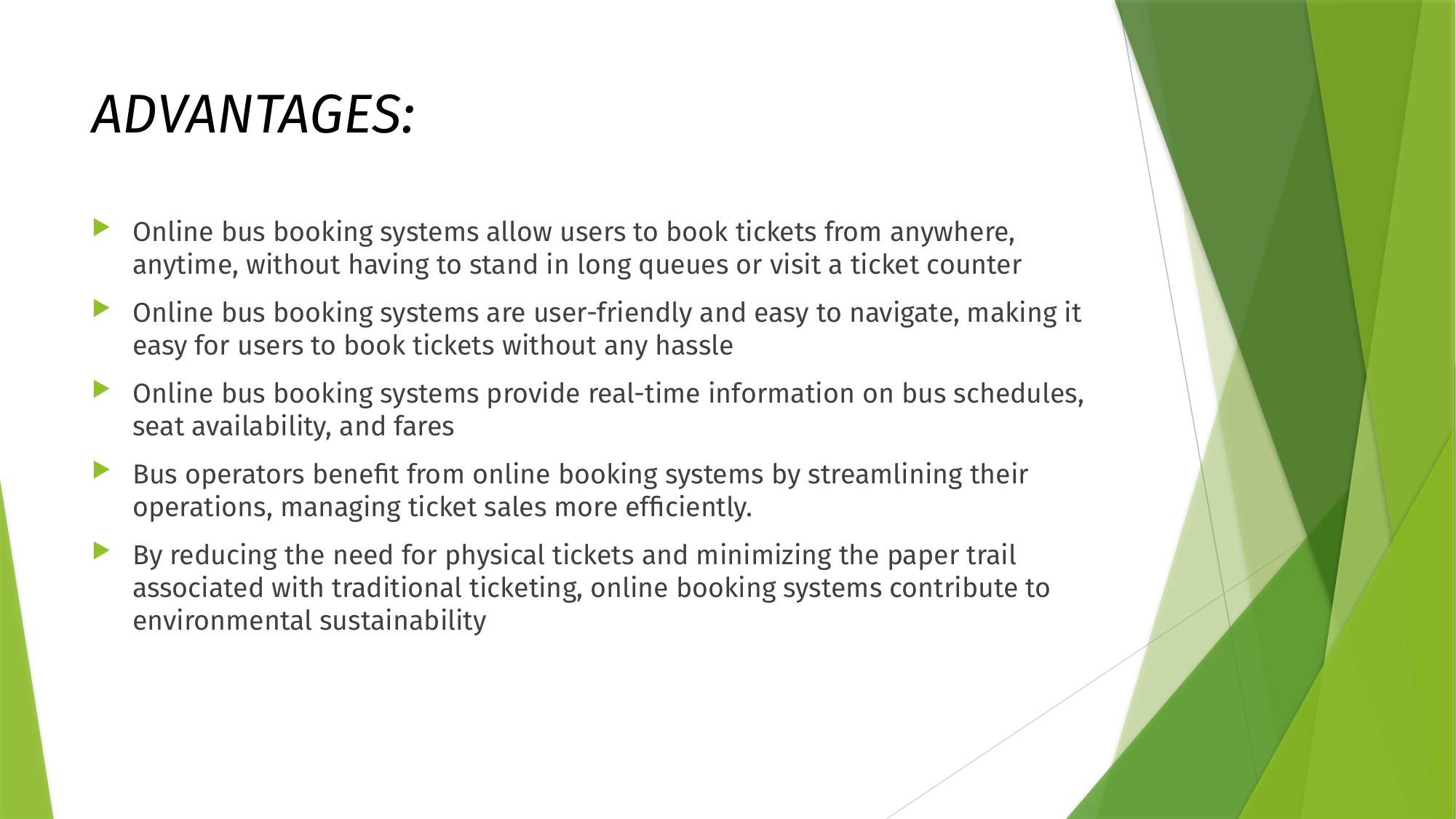

# ADVANTAGES:
Online bus booking systems allow users to book tickets from anywhere, anytime, without having to stand in long queues or visit a ticket counter
Online bus booking systems are user-friendly and easy to navigate, making it easy for users to book tickets without any hassle
Online bus booking systems provide real-time information on bus schedules, seat availability, and fares
Bus operators benefit from online booking systems by streamlining their operations, managing ticket sales more efficiently.
By reducing the need for physical tickets and minimizing the paper trail associated with traditional ticketing, online booking systems contribute to environmental sustainability